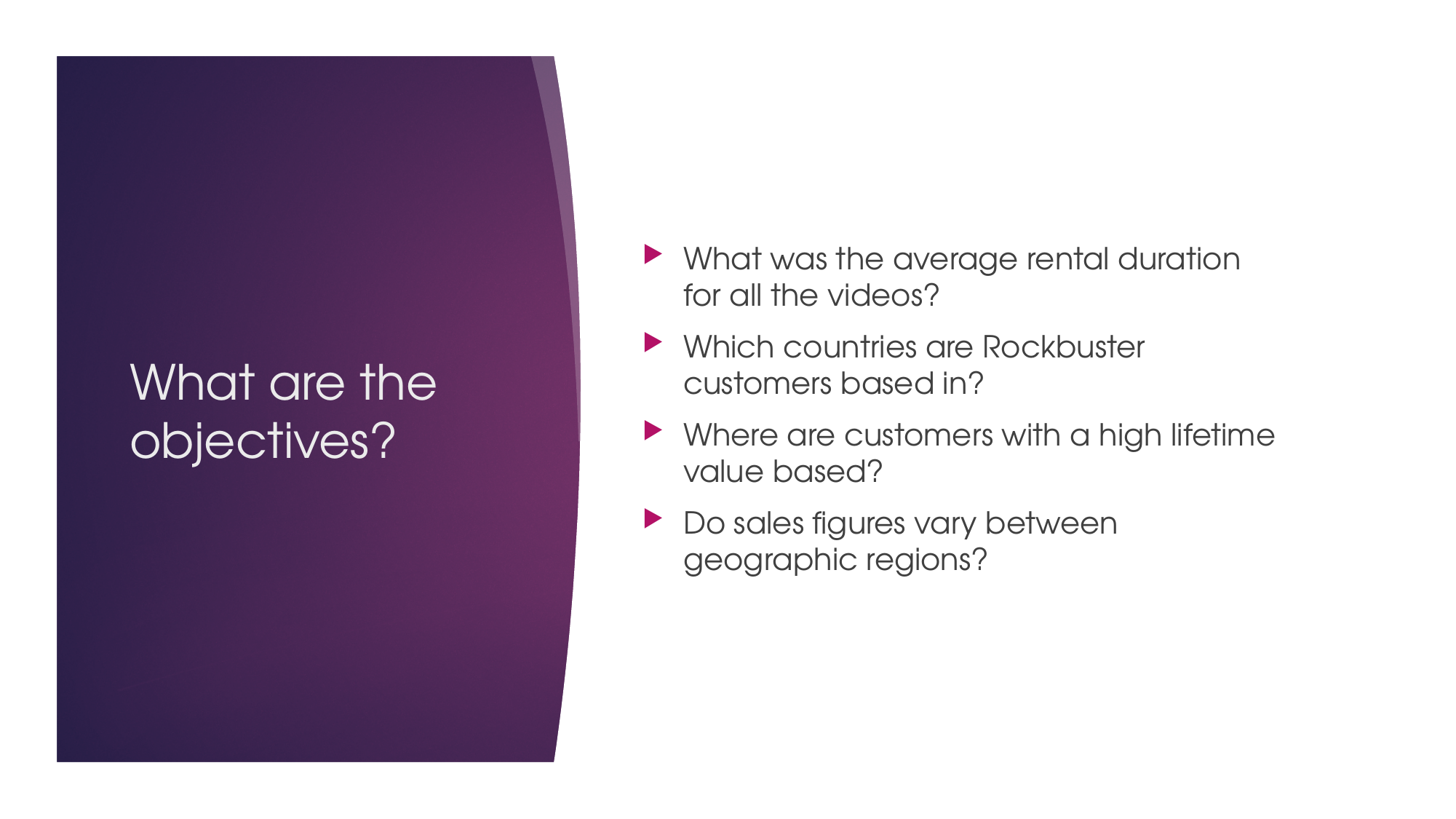

What was the average rental duration for all the videos?
Which countries are Rockbuster customers based in?
Where are customers with a high lifetime value based?
Do sales figures vary between geographic regions?
# What are the objectives?